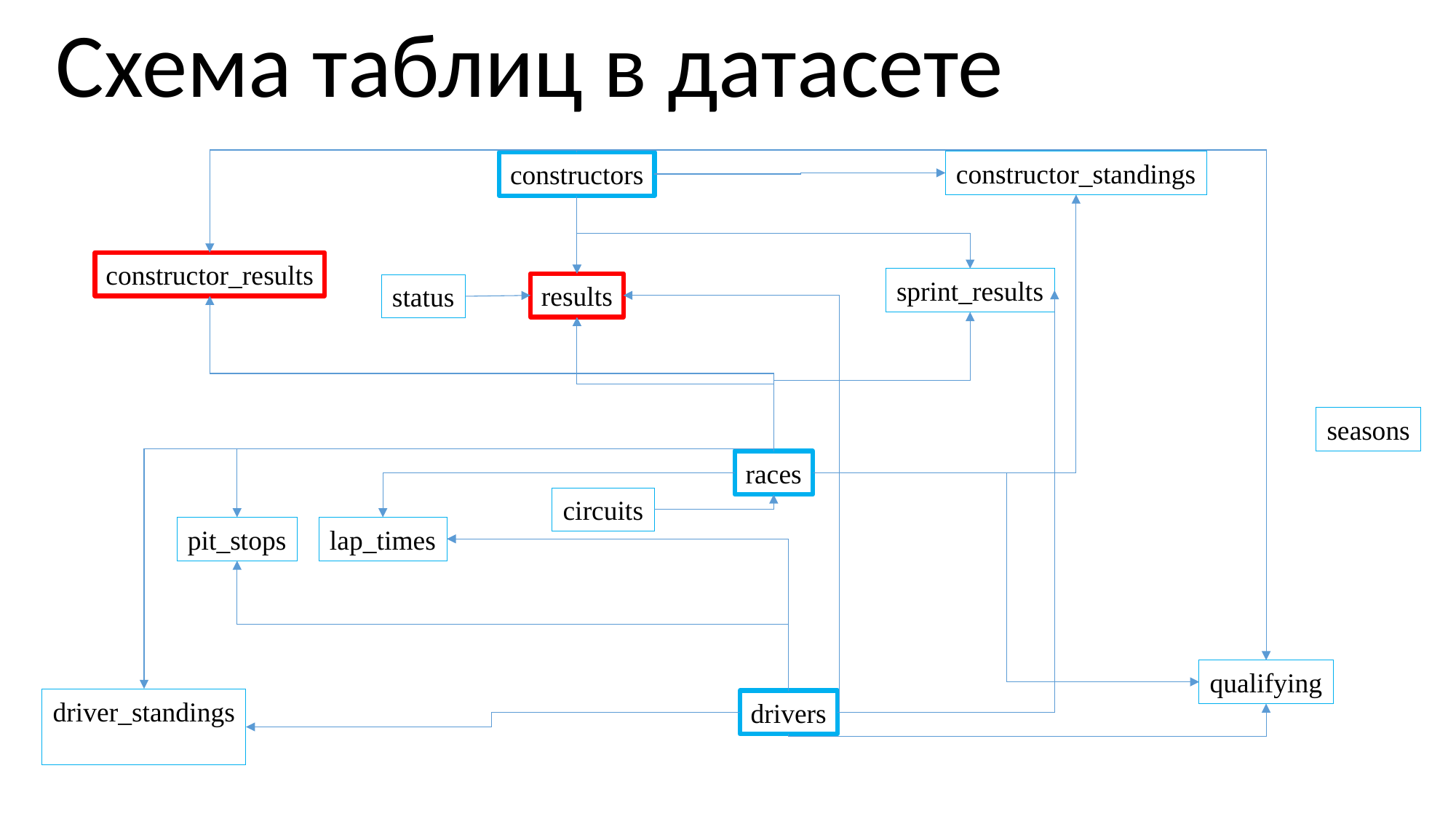

Схема таблиц в датасете
constructor_standings
constructors
constructor_results
sprint_results
results
status
seasons
races
circuits
pit_stops
lap_times
qualifying
driver_standings

drivers